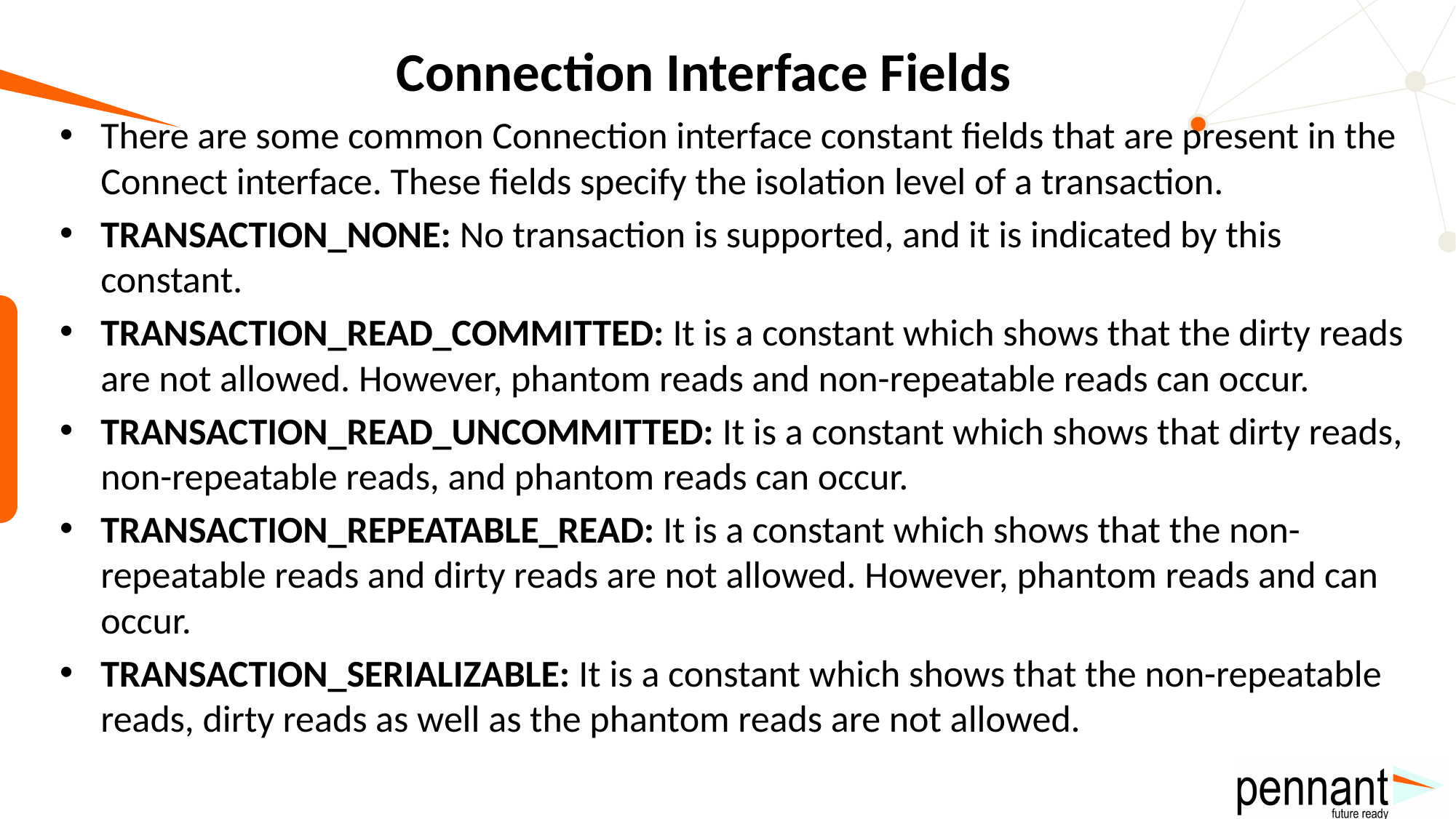

# Connection Interface Fields
There are some common Connection interface constant fields that are present in the Connect interface. These fields specify the isolation level of a transaction.
TRANSACTION_NONE: No transaction is supported, and it is indicated by this constant.
TRANSACTION_READ_COMMITTED: It is a constant which shows that the dirty reads are not allowed. However, phantom reads and non-repeatable reads can occur.
TRANSACTION_READ_UNCOMMITTED: It is a constant which shows that dirty reads, non-repeatable reads, and phantom reads can occur.
TRANSACTION_REPEATABLE_READ: It is a constant which shows that the non-repeatable reads and dirty reads are not allowed. However, phantom reads and can occur.
TRANSACTION_SERIALIZABLE: It is a constant which shows that the non-repeatable reads, dirty reads as well as the phantom reads are not allowed.